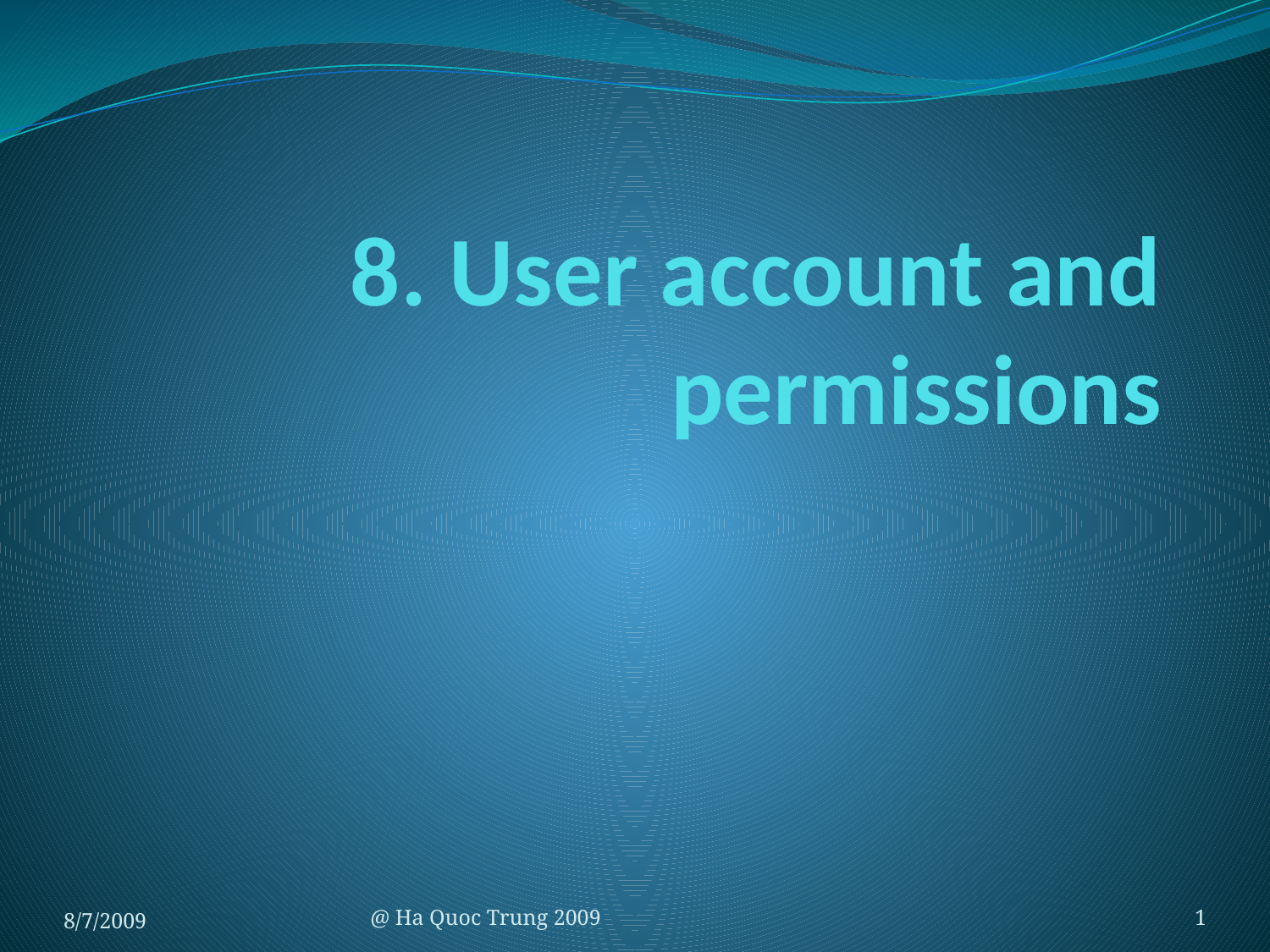

# 8. User account and permissions

8/7/2009
@ Ha Quoc Trung 2009
1